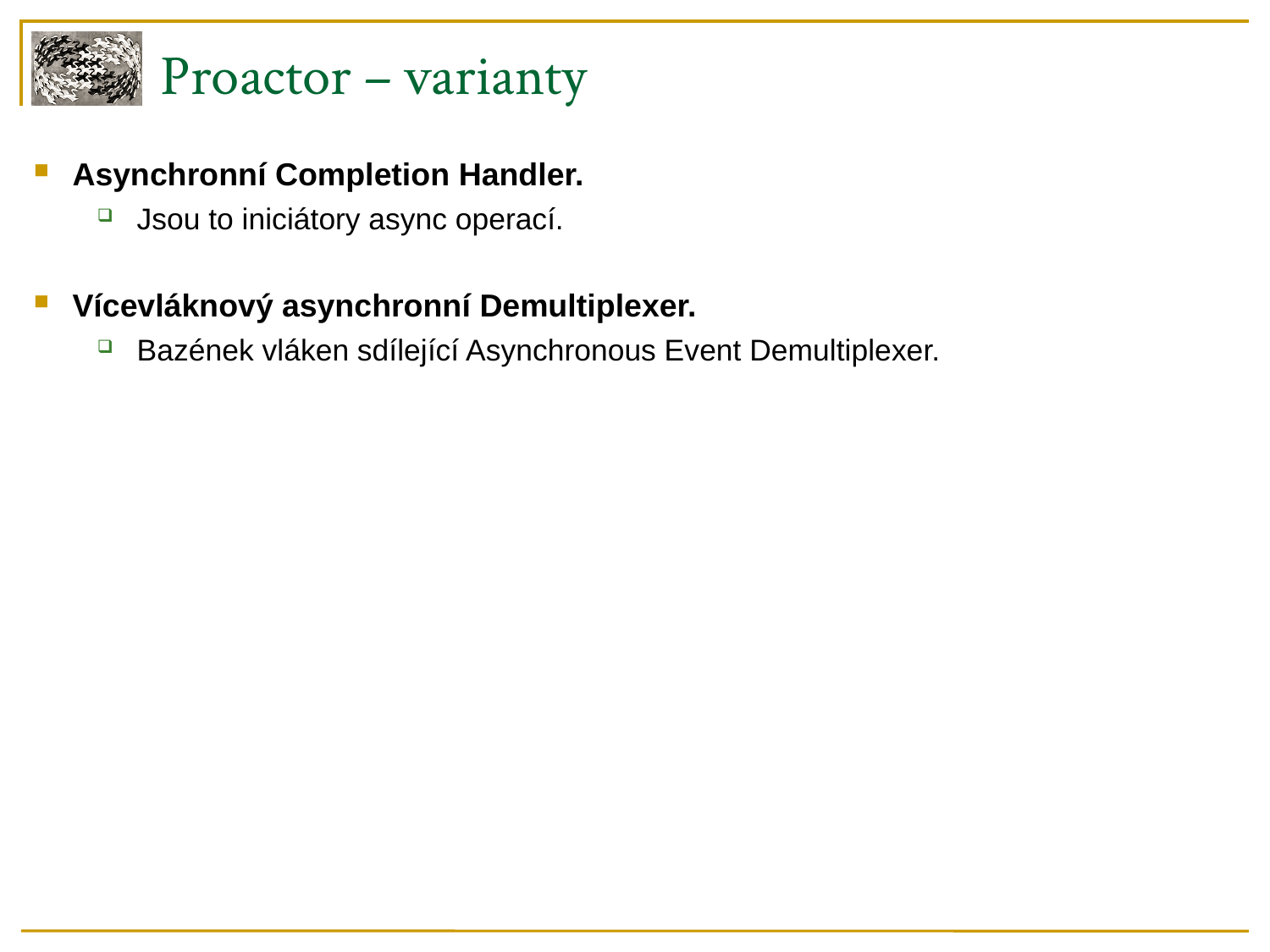

Proactor – varianty
 Asynchronní Completion Handler.
Jsou to iniciátory async operací.

 Vícevláknový asynchronní Demultiplexer.
Bazének vláken sdílející Asynchronous Event Demultiplexer.